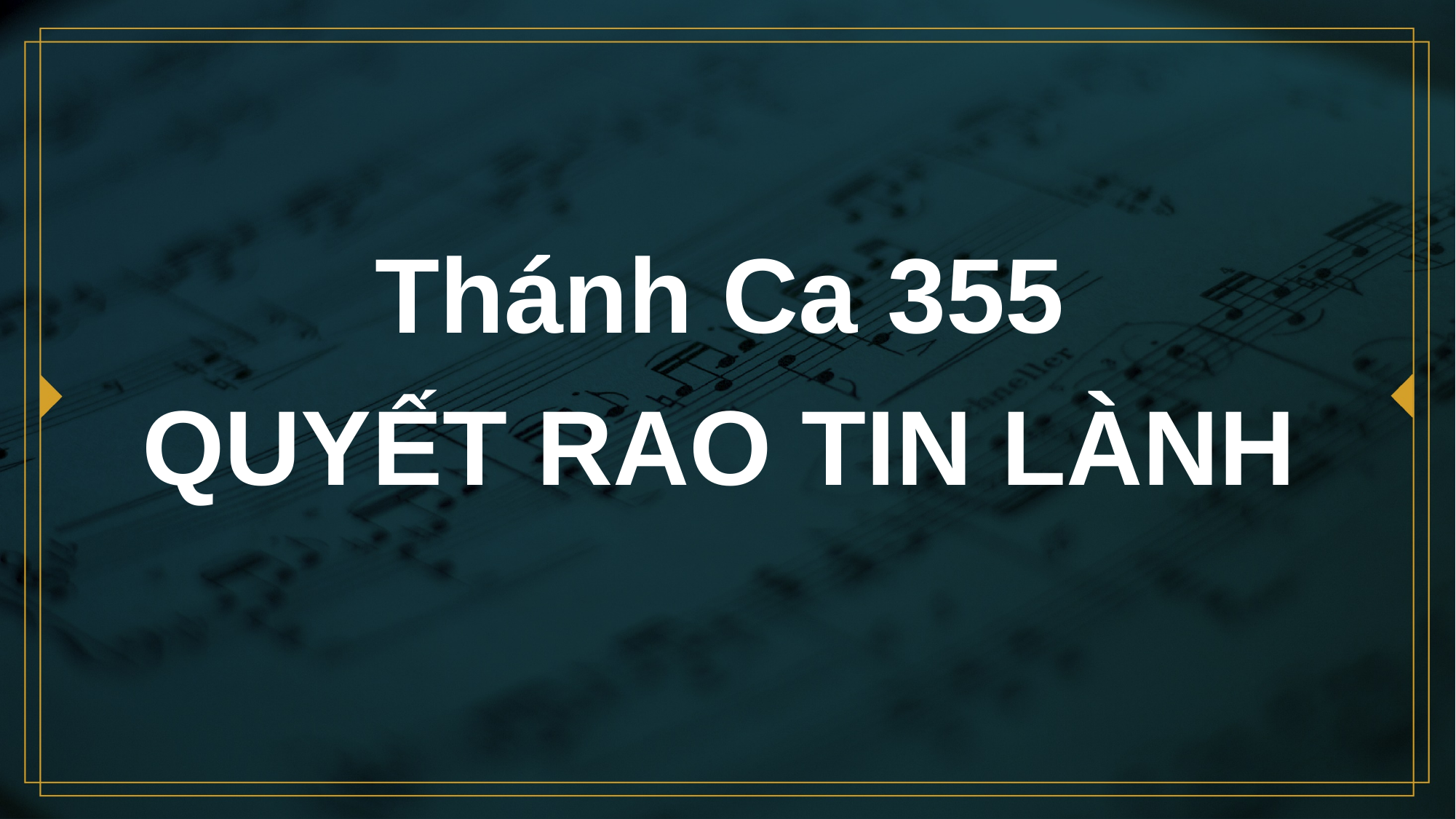

# Thánh Ca 355 QUYẾT RAO TIN LÀNH